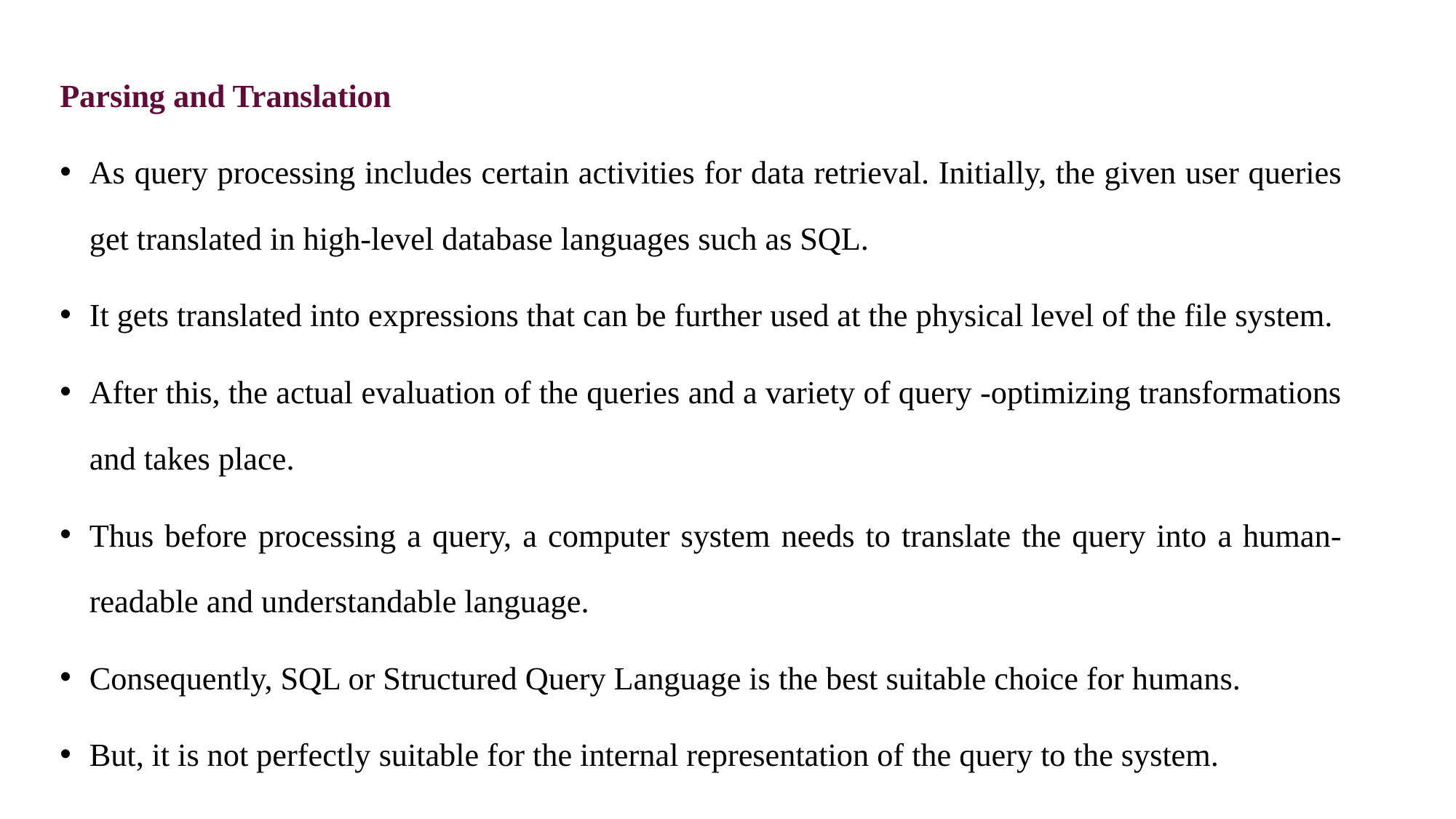

Parsing and Translation
As query processing includes certain activities for data retrieval. Initially, the given user queries get translated in high-level database languages such as SQL.
It gets translated into expressions that can be further used at the physical level of the file system.
After this, the actual evaluation of the queries and a variety of query -optimizing transformations and takes place.
Thus before processing a query, a computer system needs to translate the query into a human-readable and understandable language.
Consequently, SQL or Structured Query Language is the best suitable choice for humans.
But, it is not perfectly suitable for the internal representation of the query to the system.